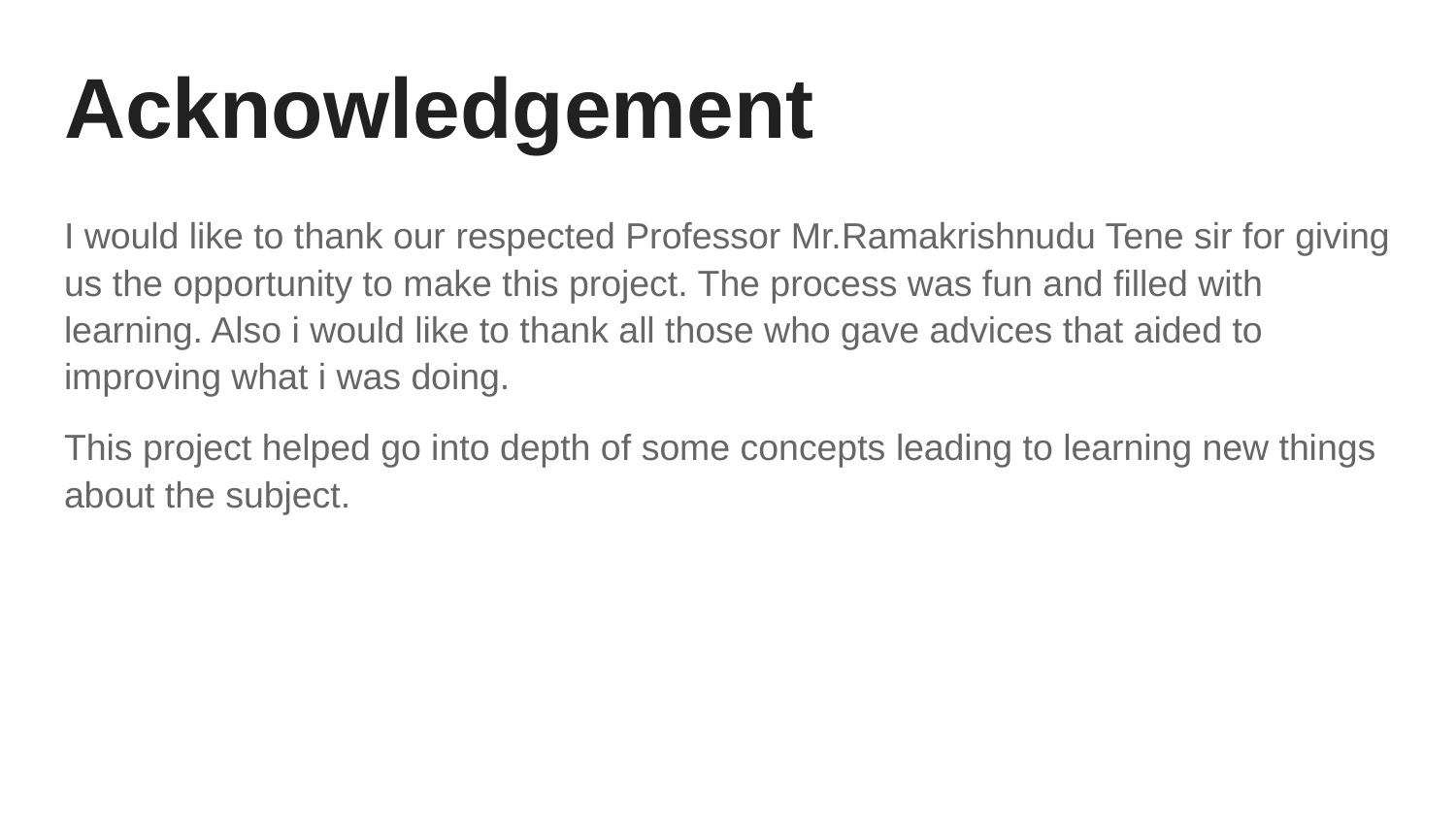

# Acknowledgement
I would like to thank our respected Professor Mr.Ramakrishnudu Tene sir for giving us the opportunity to make this project. The process was fun and filled with learning. Also i would like to thank all those who gave advices that aided to improving what i was doing.
This project helped go into depth of some concepts leading to learning new things about the subject.